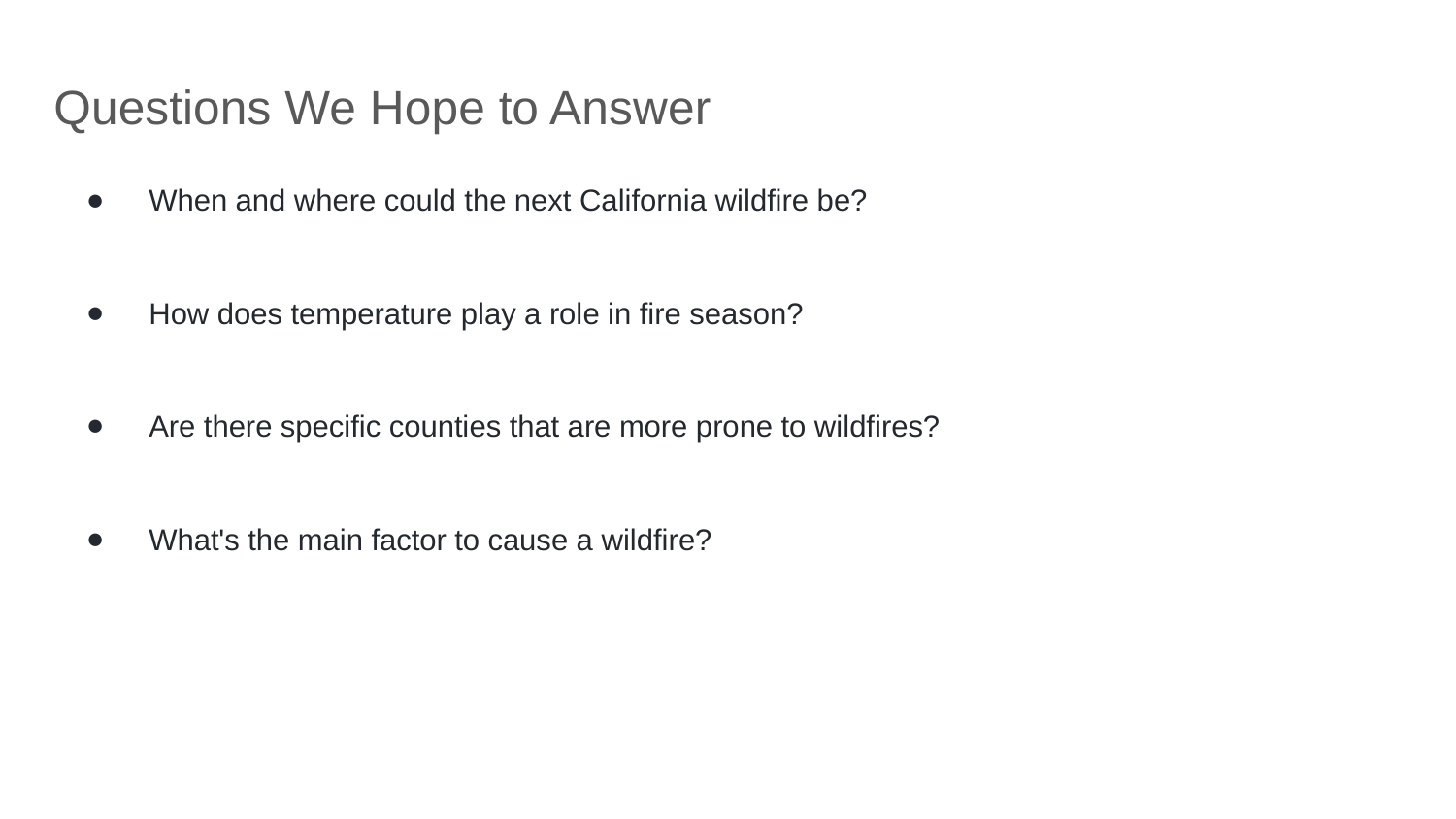

Questions We Hope to Answer

When and where could the next California wildfire be?

How does temperature play a role in fire season?

Are there specific counties that are more prone to wildfires?

What's the main factor to cause a wildfire?